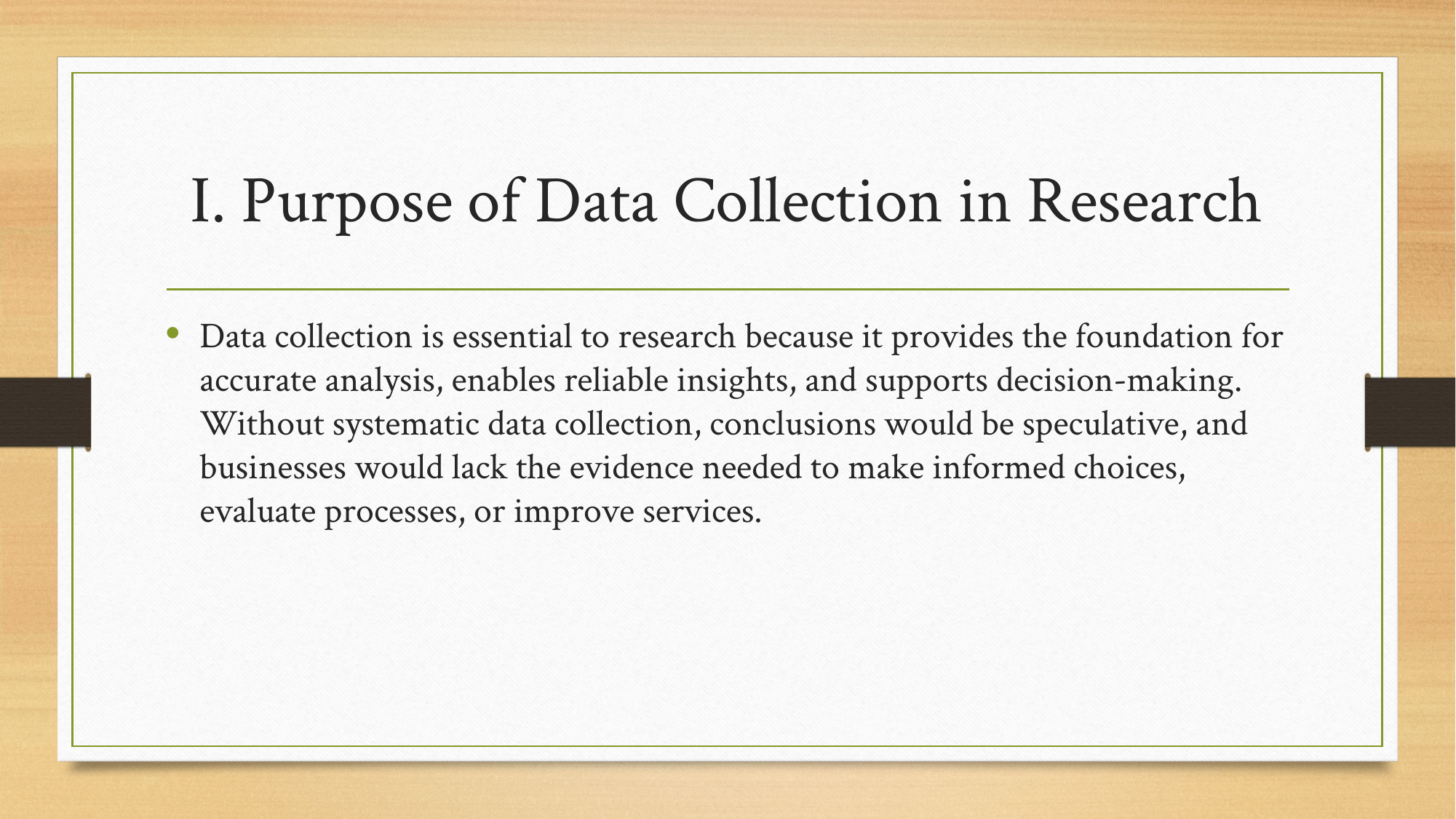

# I. Purpose of Data Collection in Research
Data collection is essential to research because it provides the foundation for accurate analysis, enables reliable insights, and supports decision-making. Without systematic data collection, conclusions would be speculative, and businesses would lack the evidence needed to make informed choices, evaluate processes, or improve services.